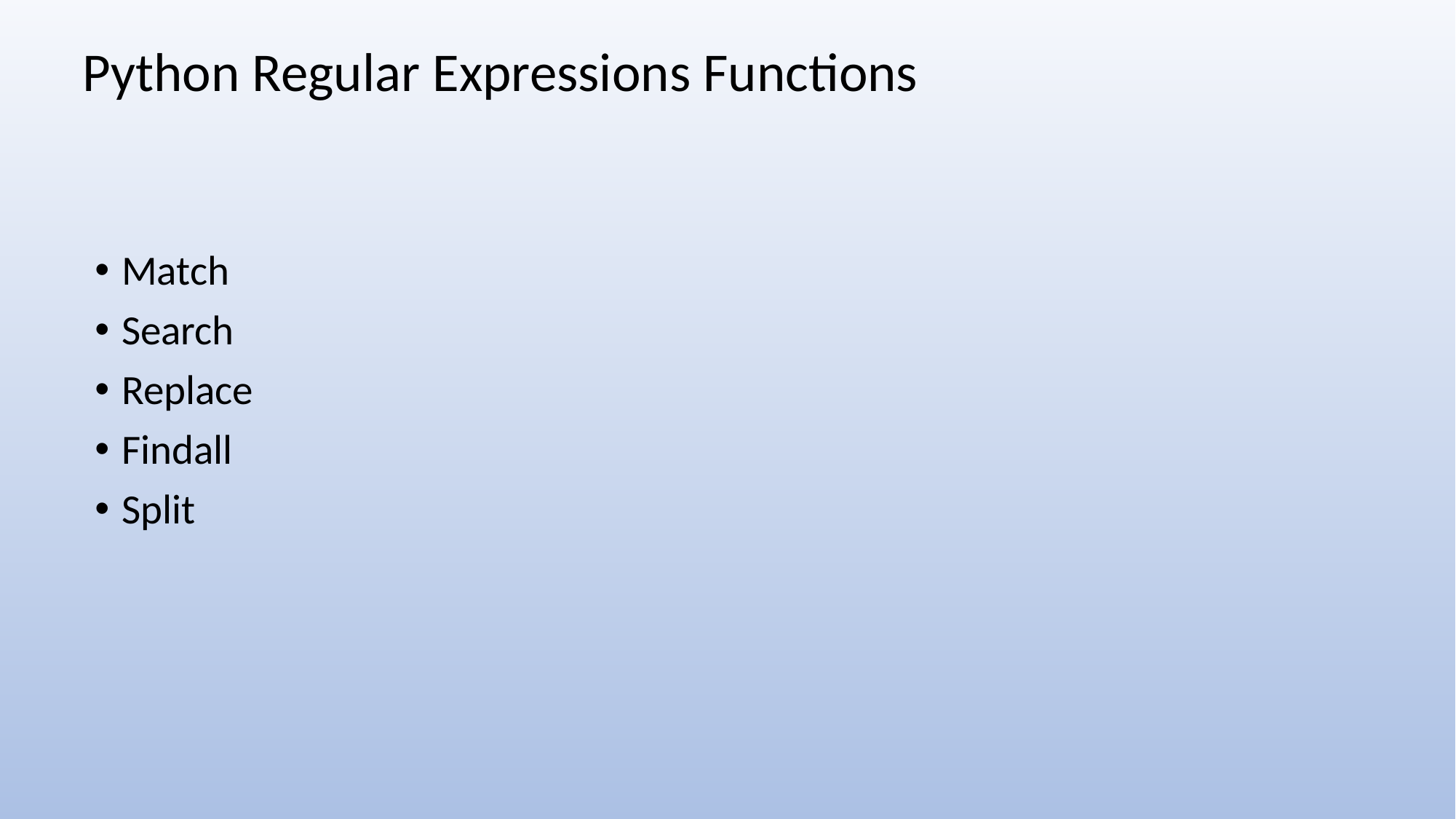

# Python Regular Expressions Functions
Match
Search
Replace
Findall
Split